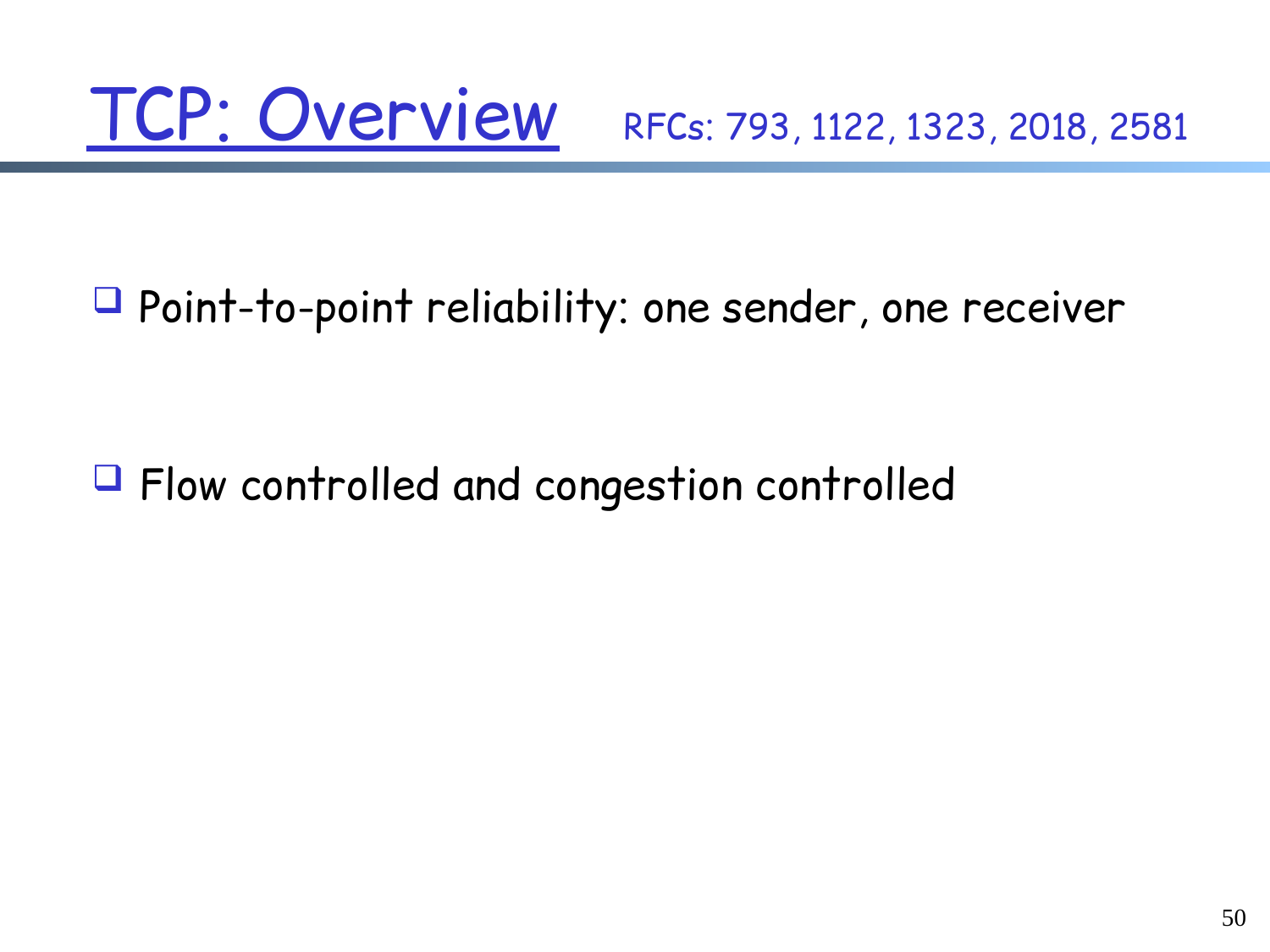

TCP: Overview   RFCs: 793, 1122, 1323, 2018, 2581

Point-to-point reliability: one sender, one receiver

Flow controlled and congestion controlled

50